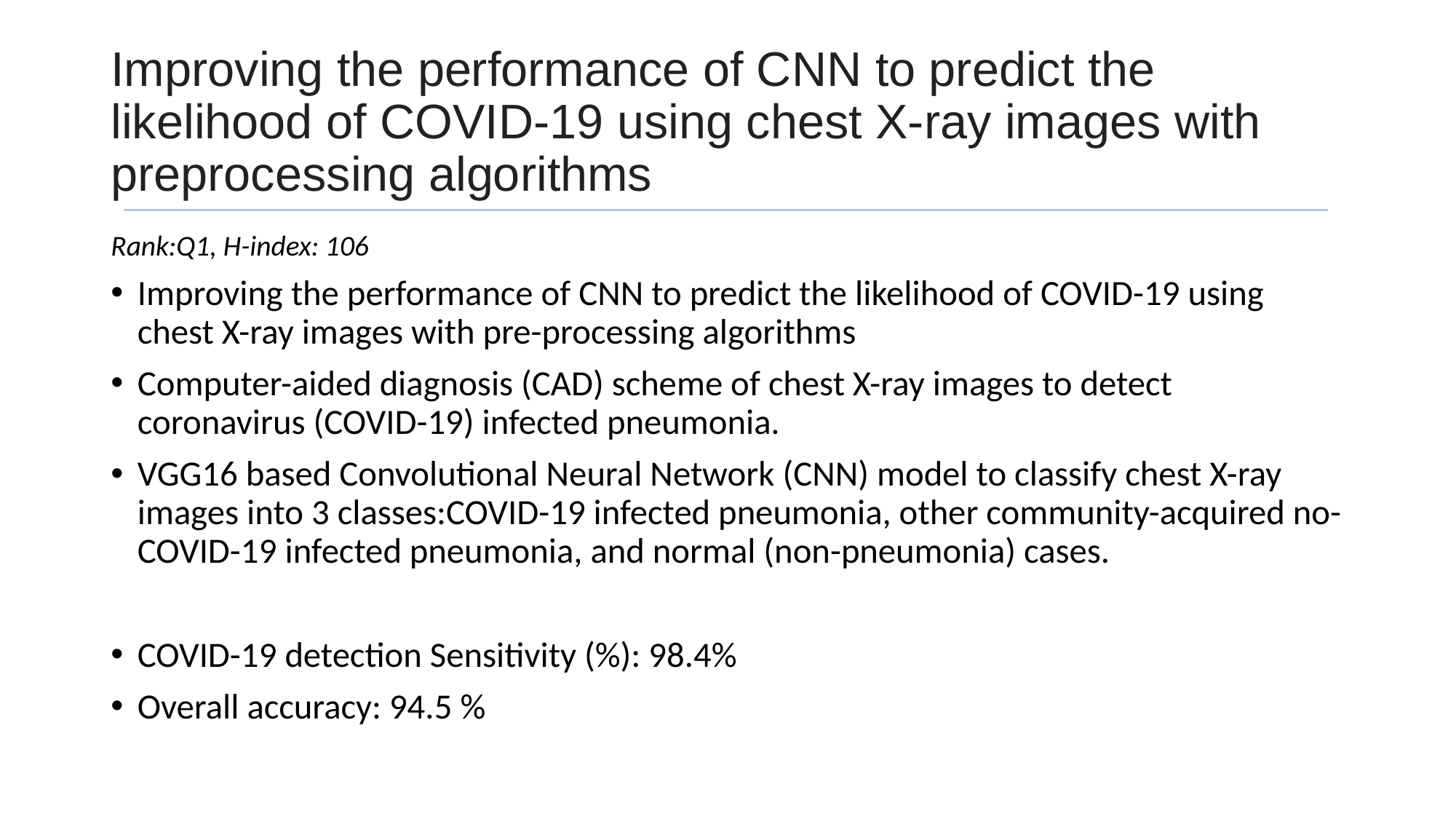

# Improving the performance of CNN to predict the likelihood of COVID-19 using chest X-ray images with preprocessing algorithms
Rank:Q1, H-index: 106
Improving the performance of CNN to predict the likelihood of COVID-19 using chest X-ray images with pre-processing algorithms
Computer-aided diagnosis (CAD) scheme of chest X-ray images to detect coronavirus (COVID-19) infected pneumonia.
VGG16 based Convolutional Neural Network (CNN) model to classify chest X-ray images into 3 classes:COVID-19 infected pneumonia, other community-acquired no-COVID-19 infected pneumonia, and normal (non-pneumonia) cases.

COVID-19 detection Sensitivity (%): 98.4%
Overall accuracy: 94.5 %